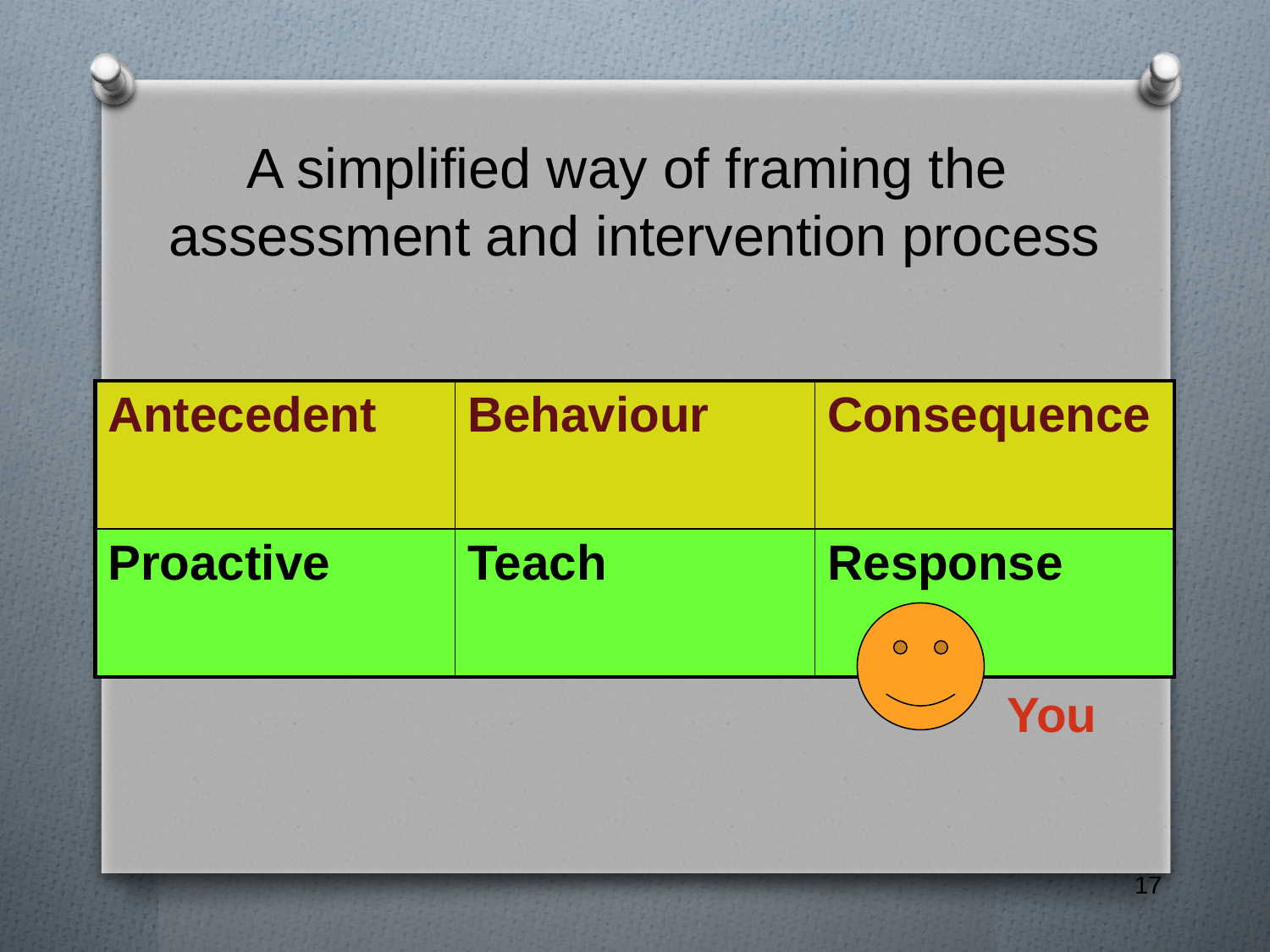

# A simplified way of framing the  assessment and intervention process

| Antecedent | Behaviour | Consequence |
| --- | --- | --- |
| Proactive | Teach | Response |

You
17